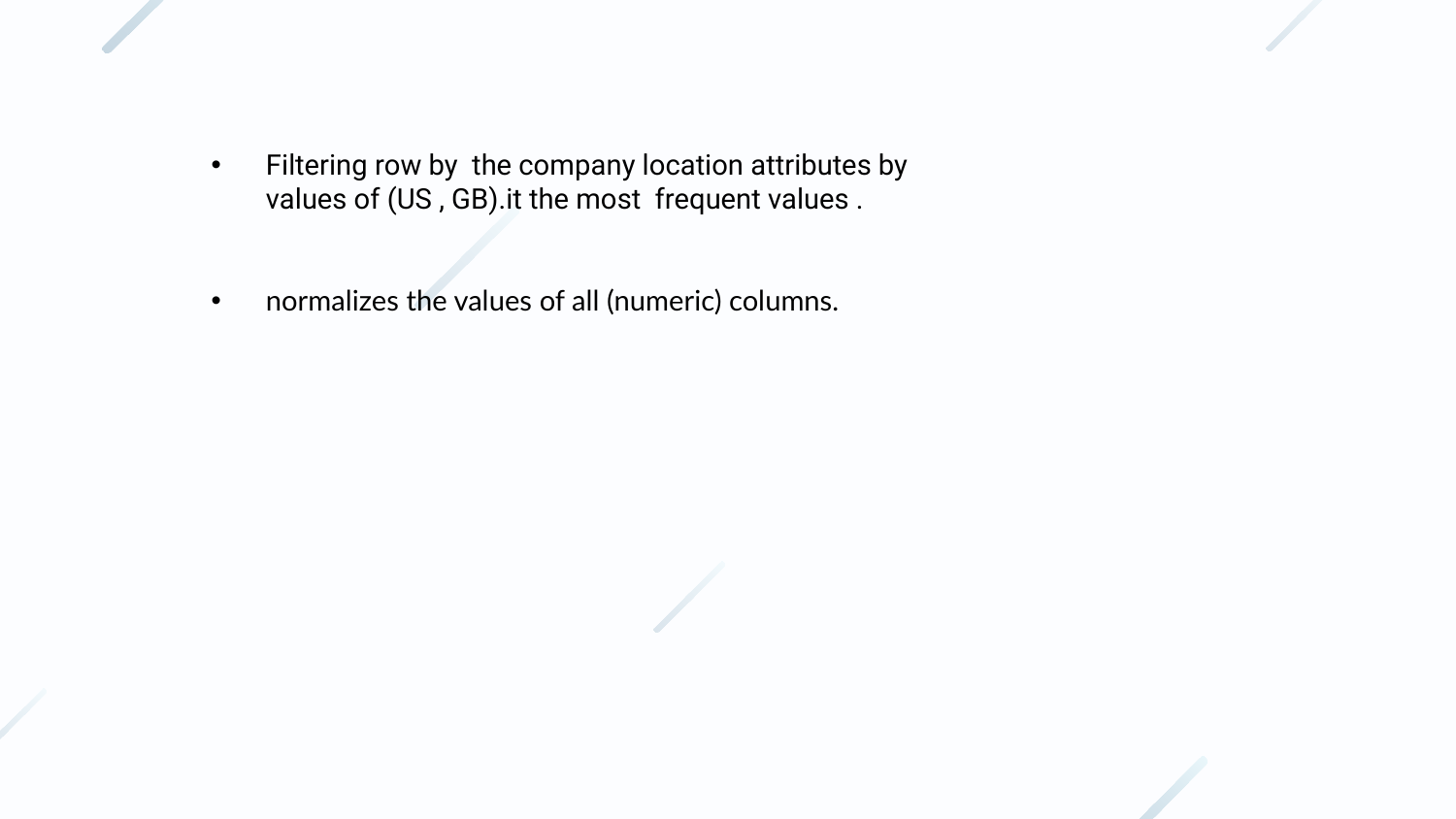

Filtering row by  the company location attributes by values of (US , GB).it the most  frequent values .

normalizes the values of all (numeric) columns.